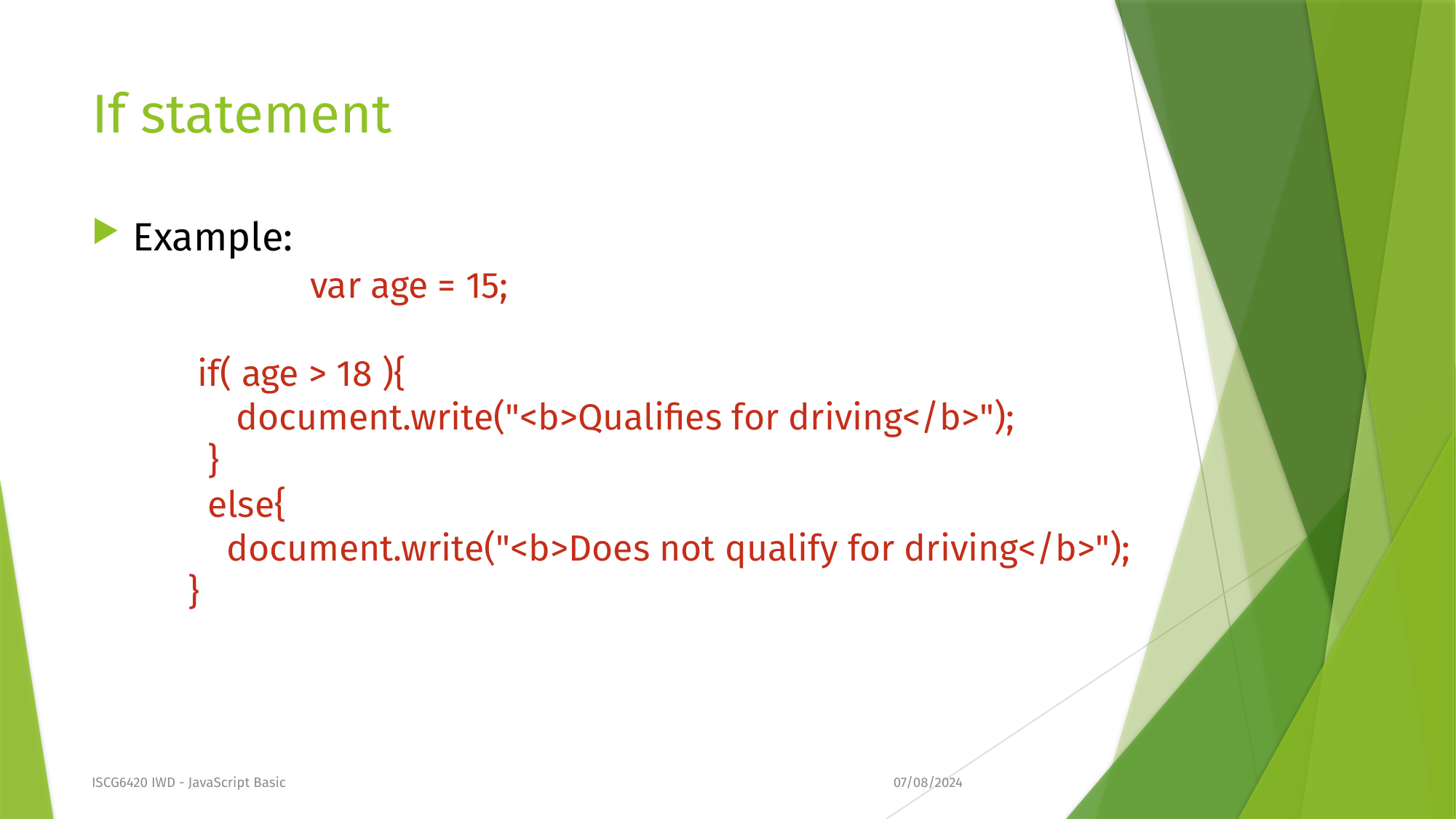

# If statement
Example:
		var age = 15;

           if( age > 18 ){
               document.write("<b>Qualifies for driving</b>");
            }
            else{
              document.write("<b>Does not qualify for driving</b>");
          }

ISCG6420 IWD - JavaScript Basic
07/08/2024